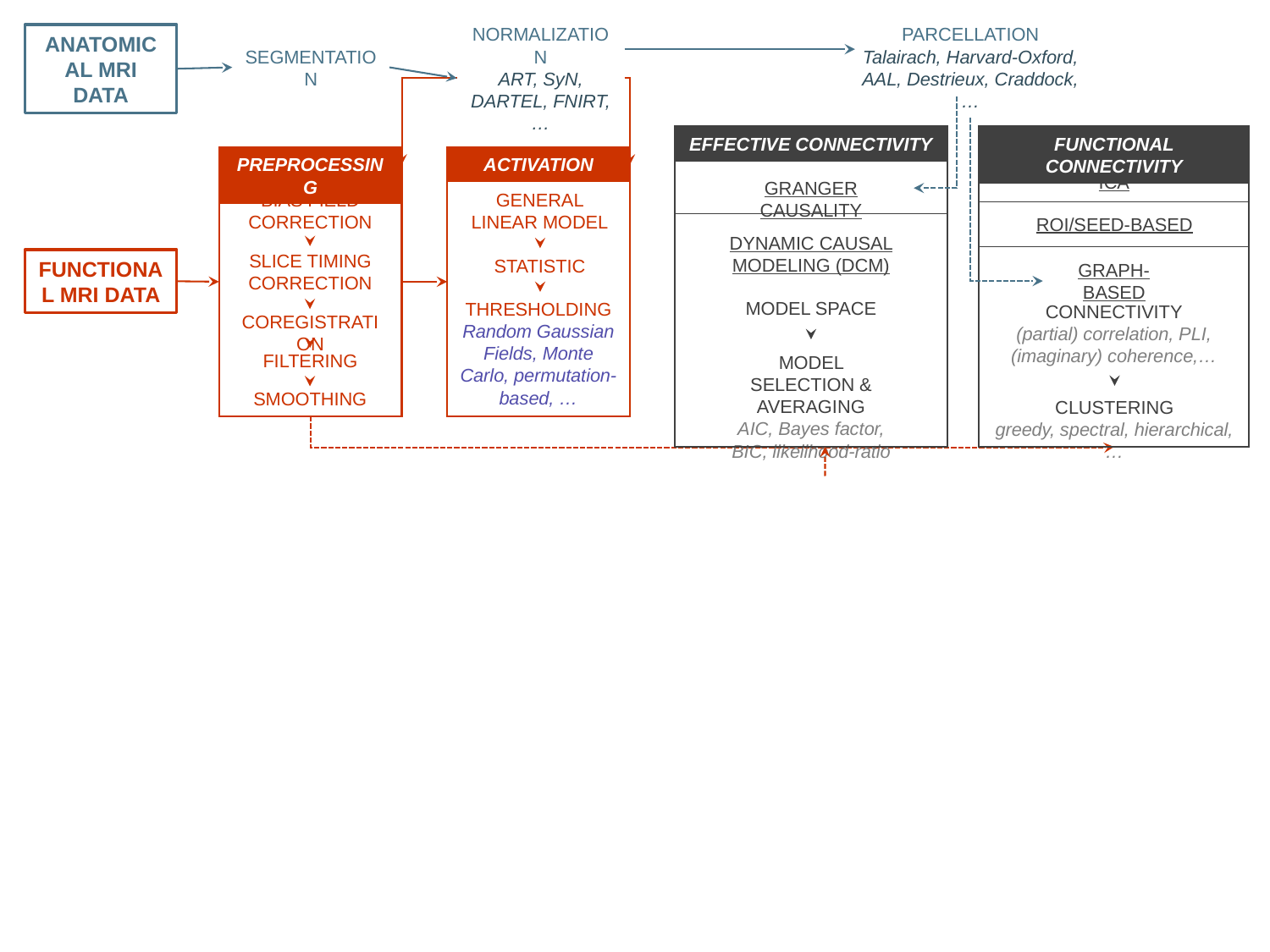

NORMALIZATION
ART, SyN, DARTEL, FNIRT, …
PARCELLATION
Talairach, Harvard-Oxford, AAL, Destrieux, Craddock,…
ANATOMICAL MRI DATA
SEGMENTATION

EFFECTIVE CONNECTIVITY
GRANGER CAUSALITY
DYNAMIC CAUSAL MODELING (DCM)
MODEL SPACE
MODEL SELECTION & AVERAGING
AIC, Bayes factor, BIC, likelihood-ratio

FUNCTIONAL CONNECTIVITY
ICA
ROI/SEED-BASED
GRAPH-BASED
CONNECTIVITY
(partial) correlation, PLI, (imaginary) coherence,…
CLUSTERING
greedy, spectral, hierarchical,…

PREPROCESSING
BIAS FIELD CORRECTION
SLICE TIMING CORRECTION
COREGISTRATION
FILTERING
SMOOTHING

ACTIVATION
GENERAL LINEAR MODEL
STATISTIC
THRESHOLDING
Random Gaussian Fields, Monte Carlo, permutation-based, …
FUNCTIONAL MRI DATA